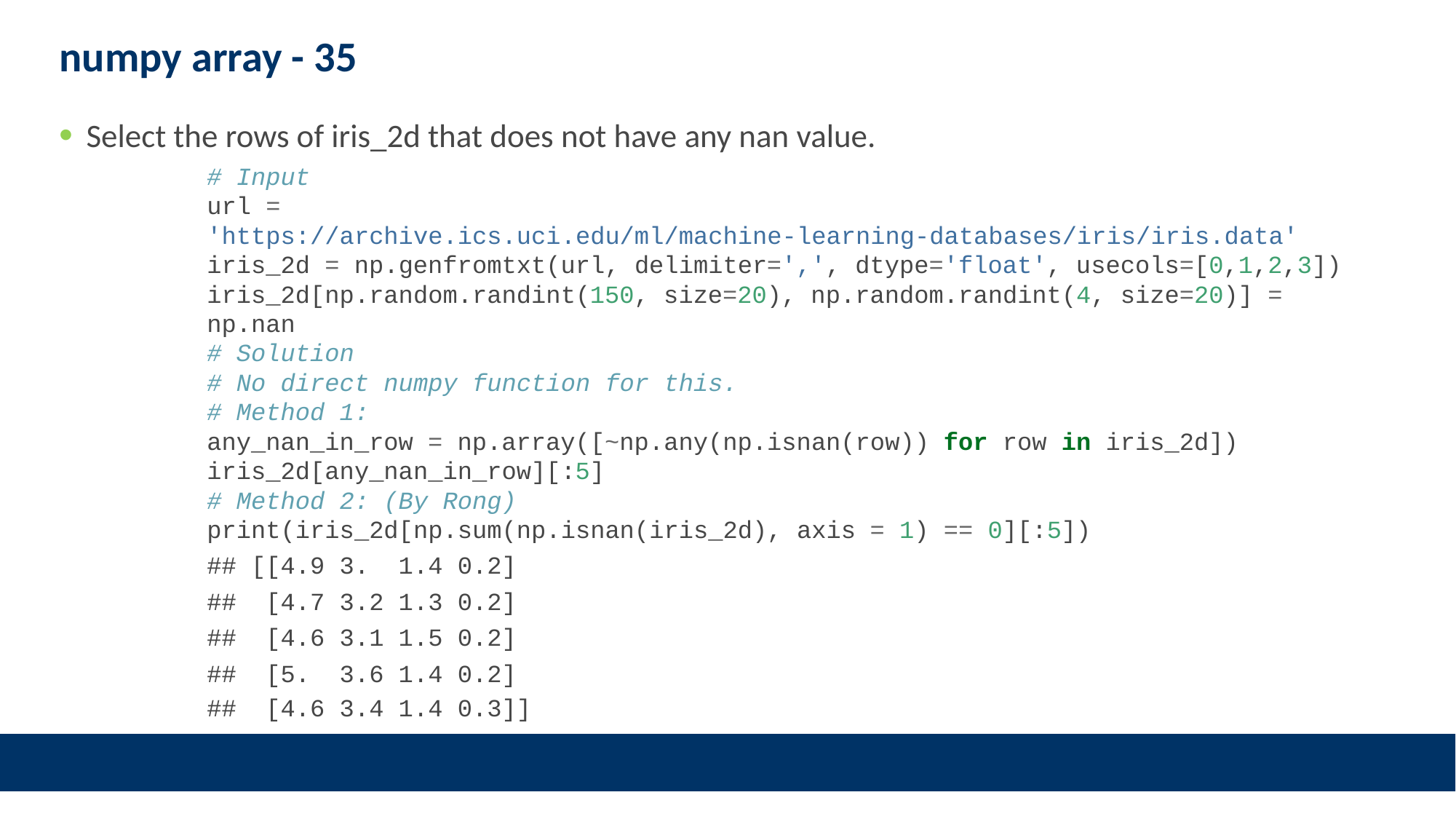

# numpy array - 35
Select the rows of iris_2d that does not have any nan value.
# Input url = 'https://archive.ics.uci.edu/ml/machine-learning-databases/iris/iris.data' iris_2d = np.genfromtxt(url, delimiter=',', dtype='float', usecols=[0,1,2,3]) iris_2d[np.random.randint(150, size=20), np.random.randint(4, size=20)] = np.nan # Solution # No direct numpy function for this. # Method 1: any_nan_in_row = np.array([~np.any(np.isnan(row)) for row in iris_2d]) iris_2d[any_nan_in_row][:5] # Method 2: (By Rong) print(iris_2d[np.sum(np.isnan(iris_2d), axis = 1) == 0][:5])
## [[4.9 3.  1.4 0.2]
##  [4.7 3.2 1.3 0.2]
##  [4.6 3.1 1.5 0.2]
##  [5.  3.6 1.4 0.2]
##  [4.6 3.4 1.4 0.3]]